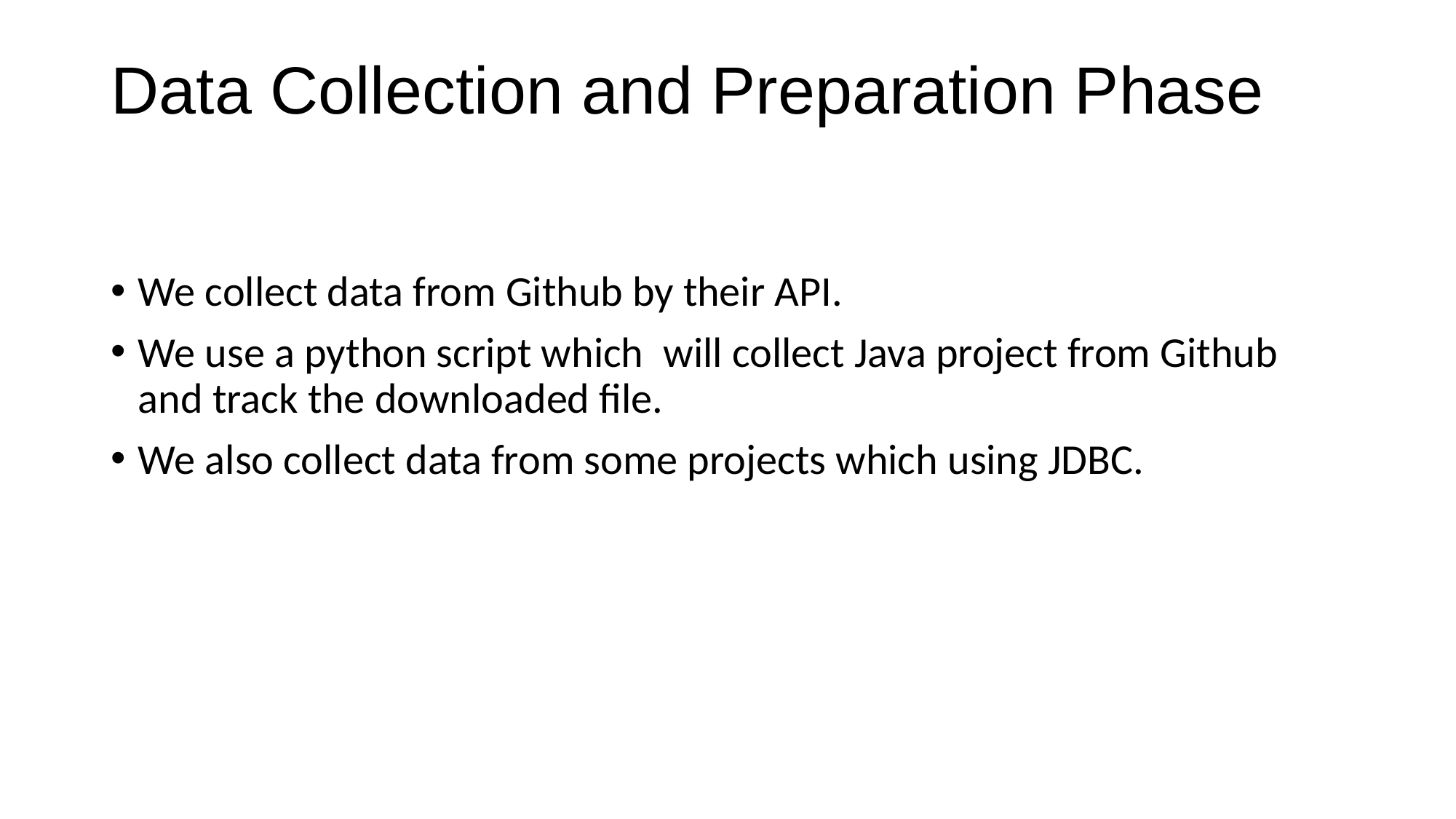

# Data Collection and Preparation Phase
We collect data from Github by their API.
We use a python script which  will collect Java project from Github and track the downloaded file.
We also collect data from some projects which using JDBC.